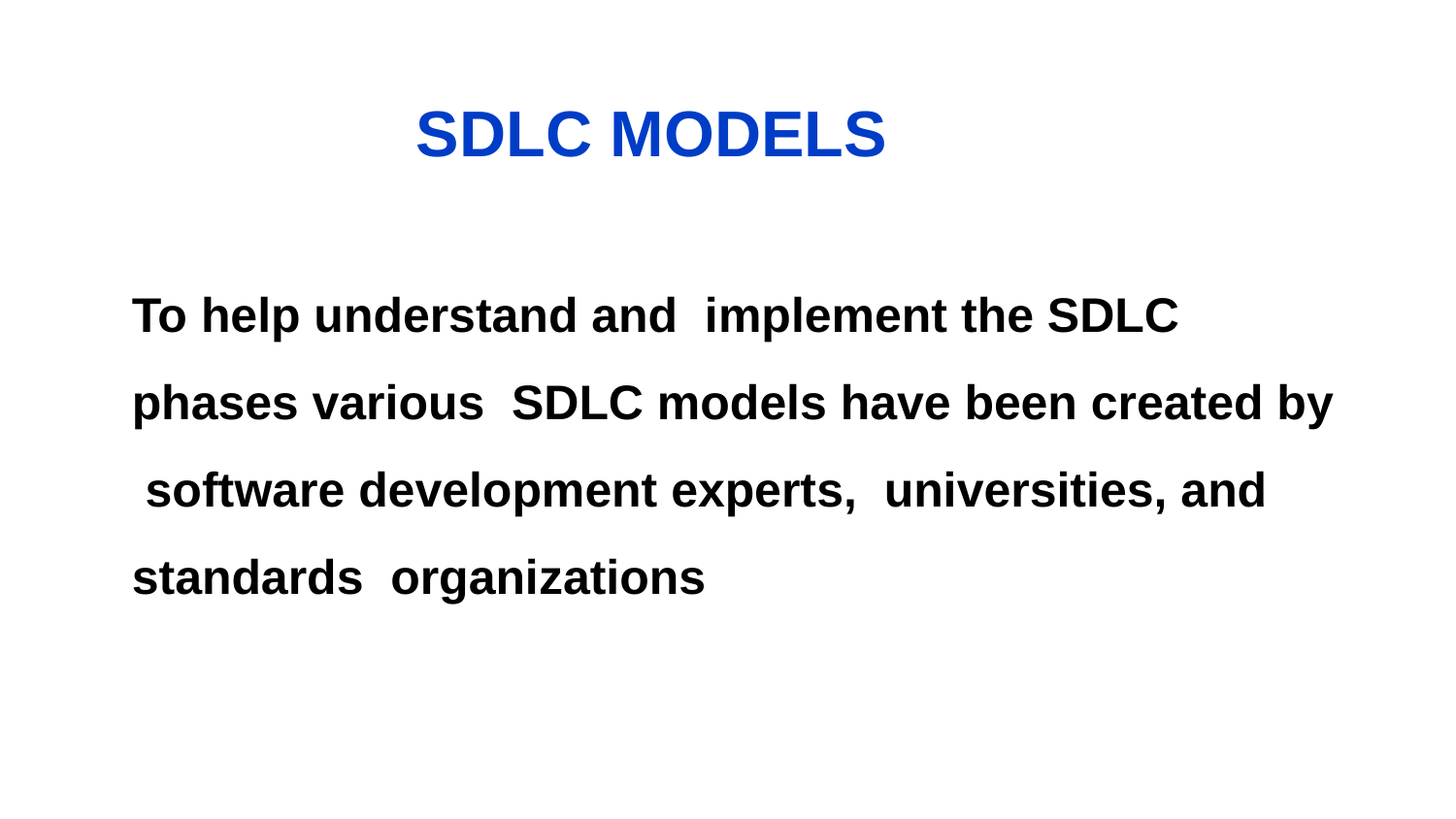

# SDLC MODELS
To help understand and  implement the SDLC phases various  SDLC models have been created by  software development experts,  universities, and standards  organizations